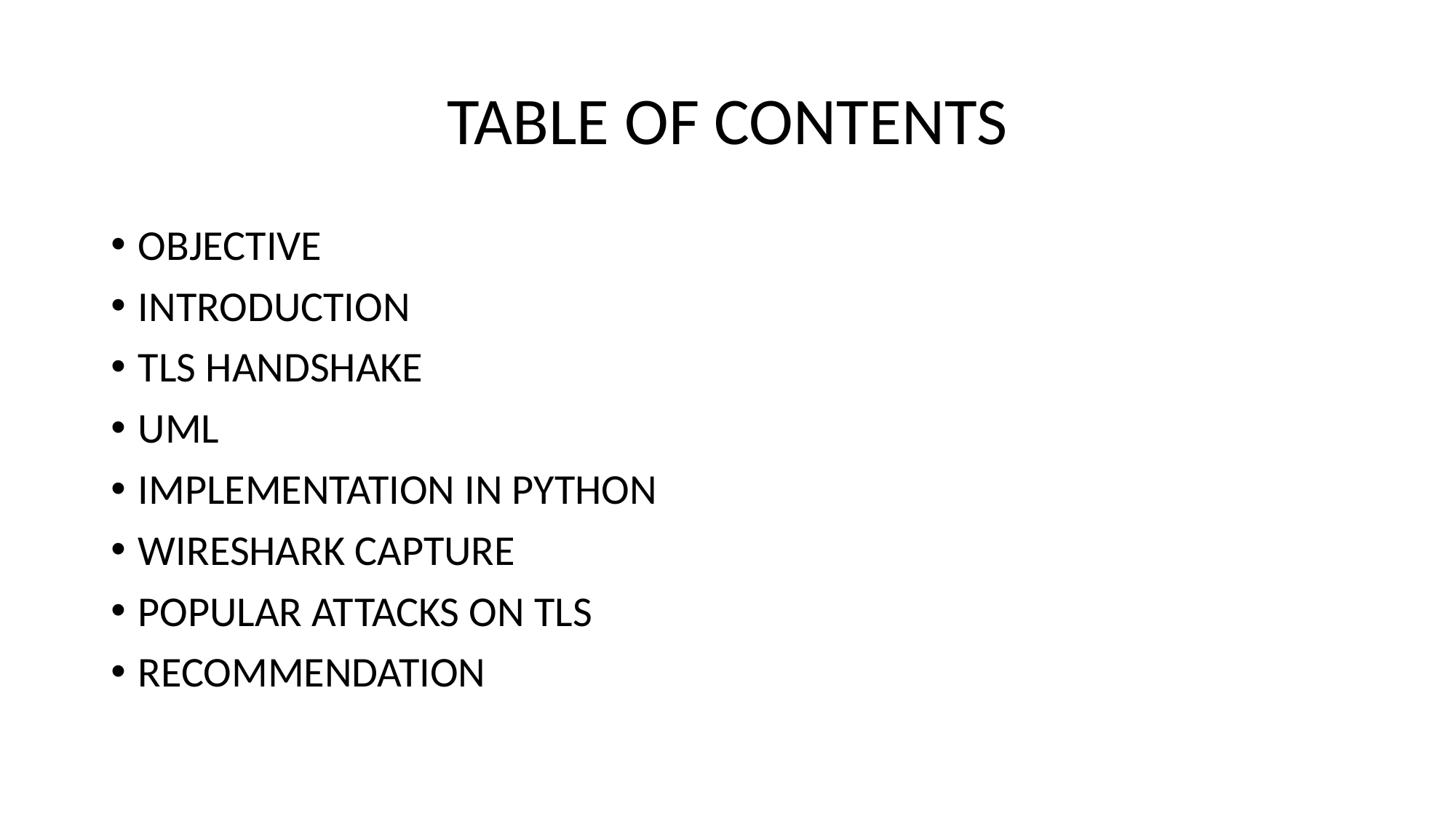

# TABLE OF CONTENTS
OBJECTIVE
INTRODUCTION
TLS HANDSHAKE
UML
IMPLEMENTATION IN PYTHON
WIRESHARK CAPTURE
POPULAR ATTACKS ON TLS
RECOMMENDATION